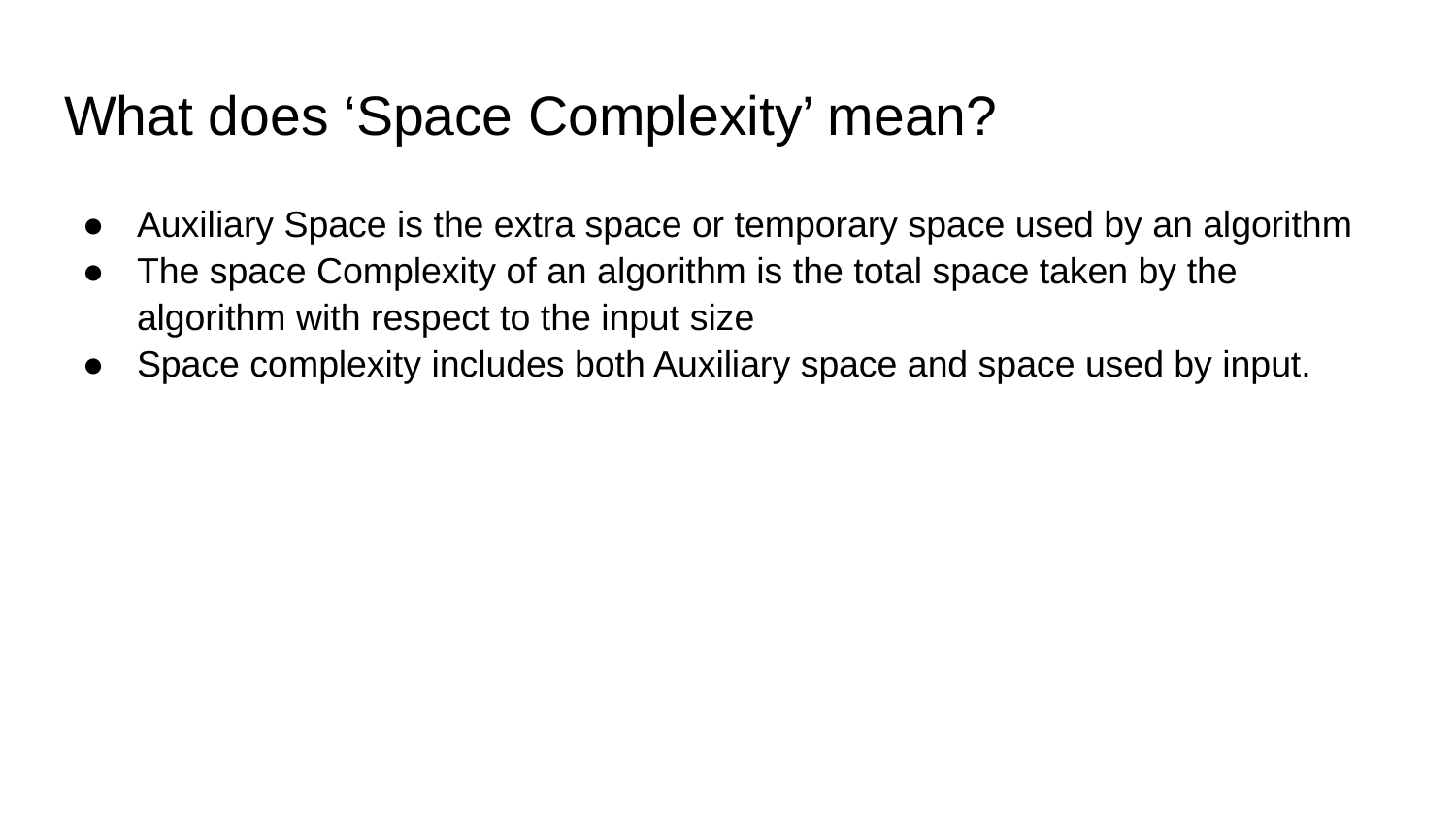

# What does ‘Space Complexity’ mean?
Auxiliary Space is the extra space or temporary space used by an algorithm
The space Complexity of an algorithm is the total space taken by the algorithm with respect to the input size
Space complexity includes both Auxiliary space and space used by input.